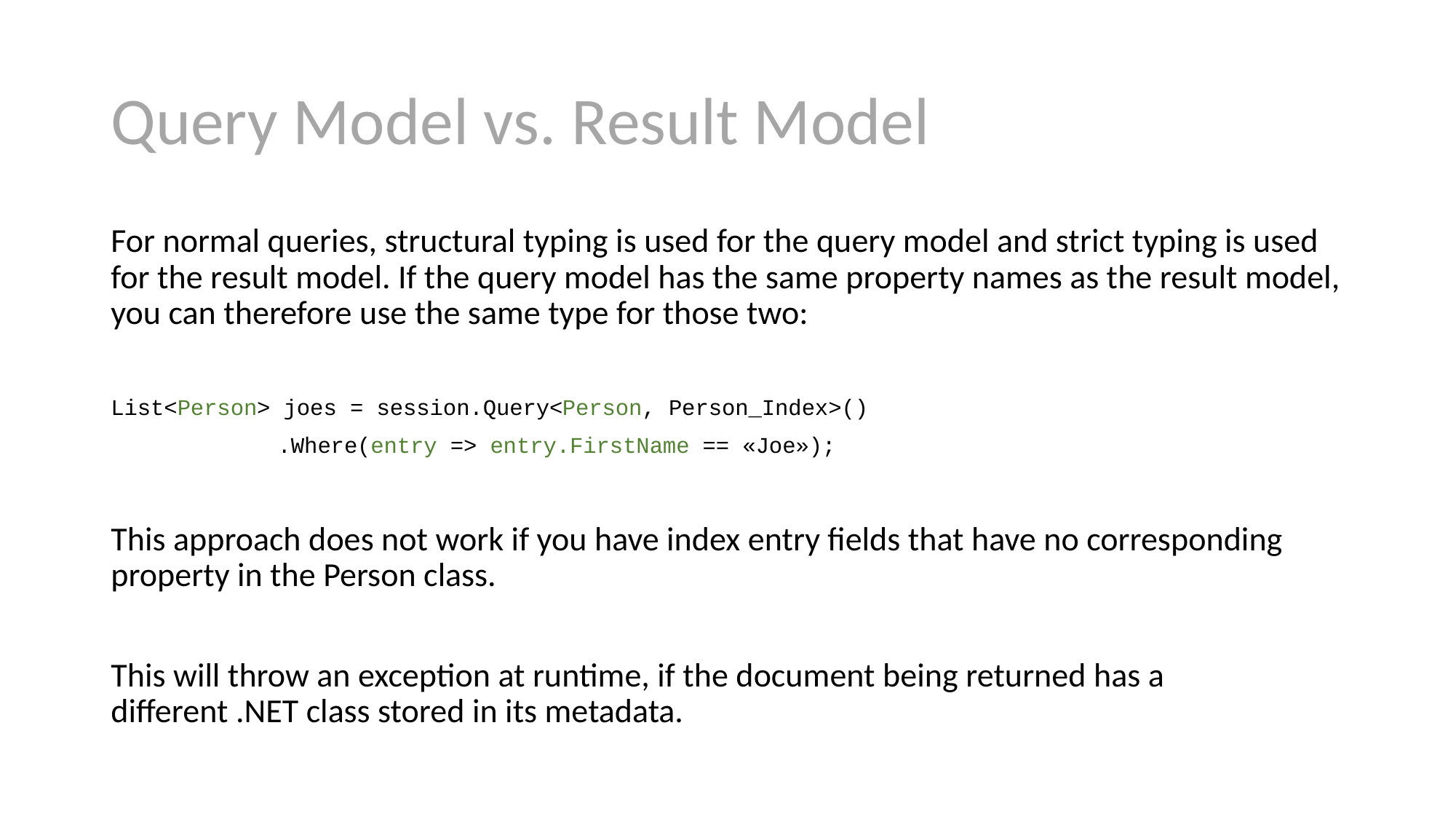

# Query Model vs. Result Model
For normal queries, structural typing is used for the query model and strict typing is used for the result model. If the query model has the same property names as the result model, you can therefore use the same type for those two:

List<Person> joes = session.Query<Person, Person_Index>()
			     .Where(entry => entry.FirstName == «Joe»);

This approach does not work if you have index entry fields that have no corresponding property in the Person class.

This will throw an exception at runtime, if the document being returned has a different .NET class stored in its metadata.